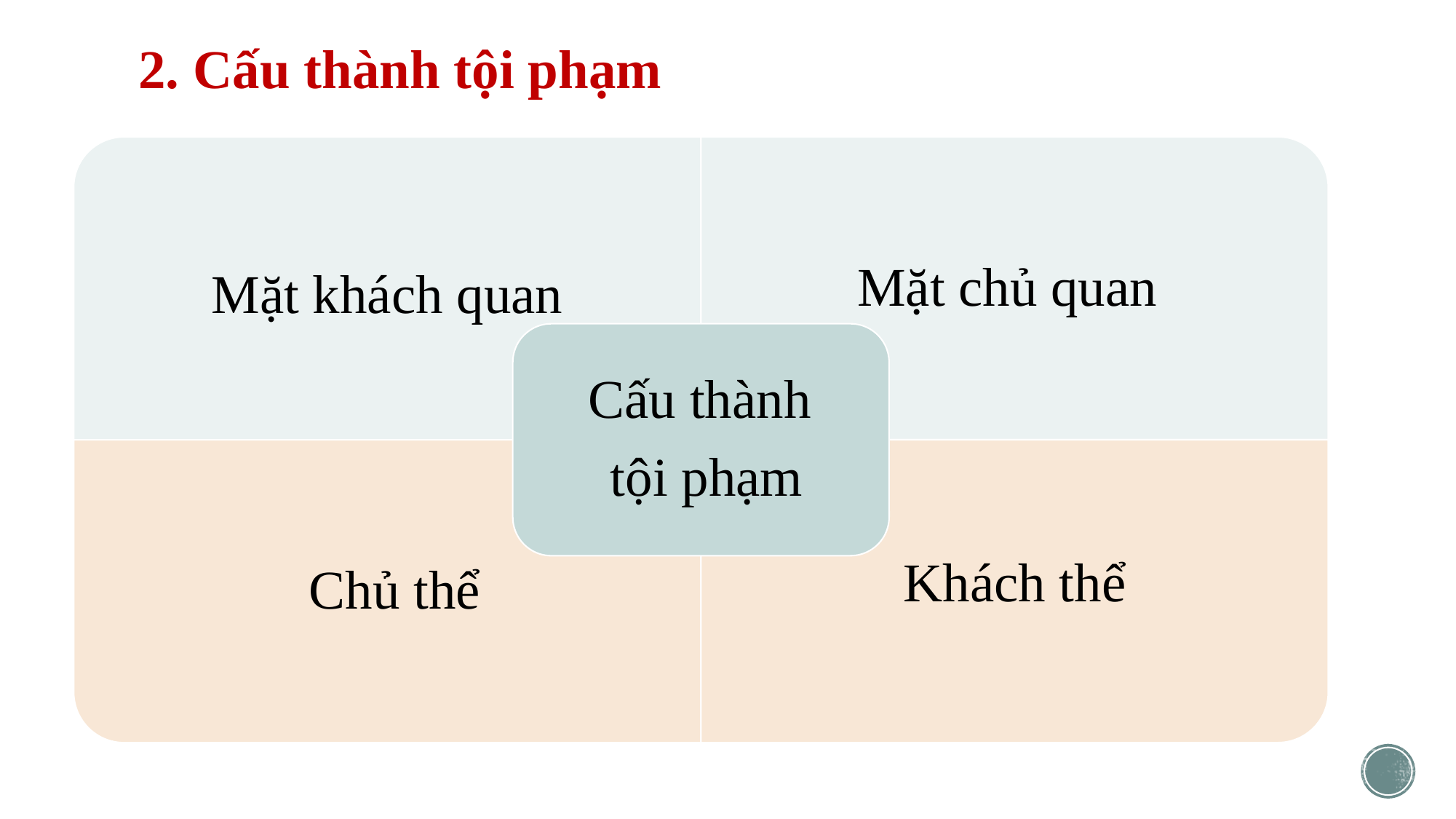

# 2. Cấu thành tội phạm
Mặt khách quan
Mặt chủ quan
Chủ thể
Khách thể
Cấu thành
tội phạm